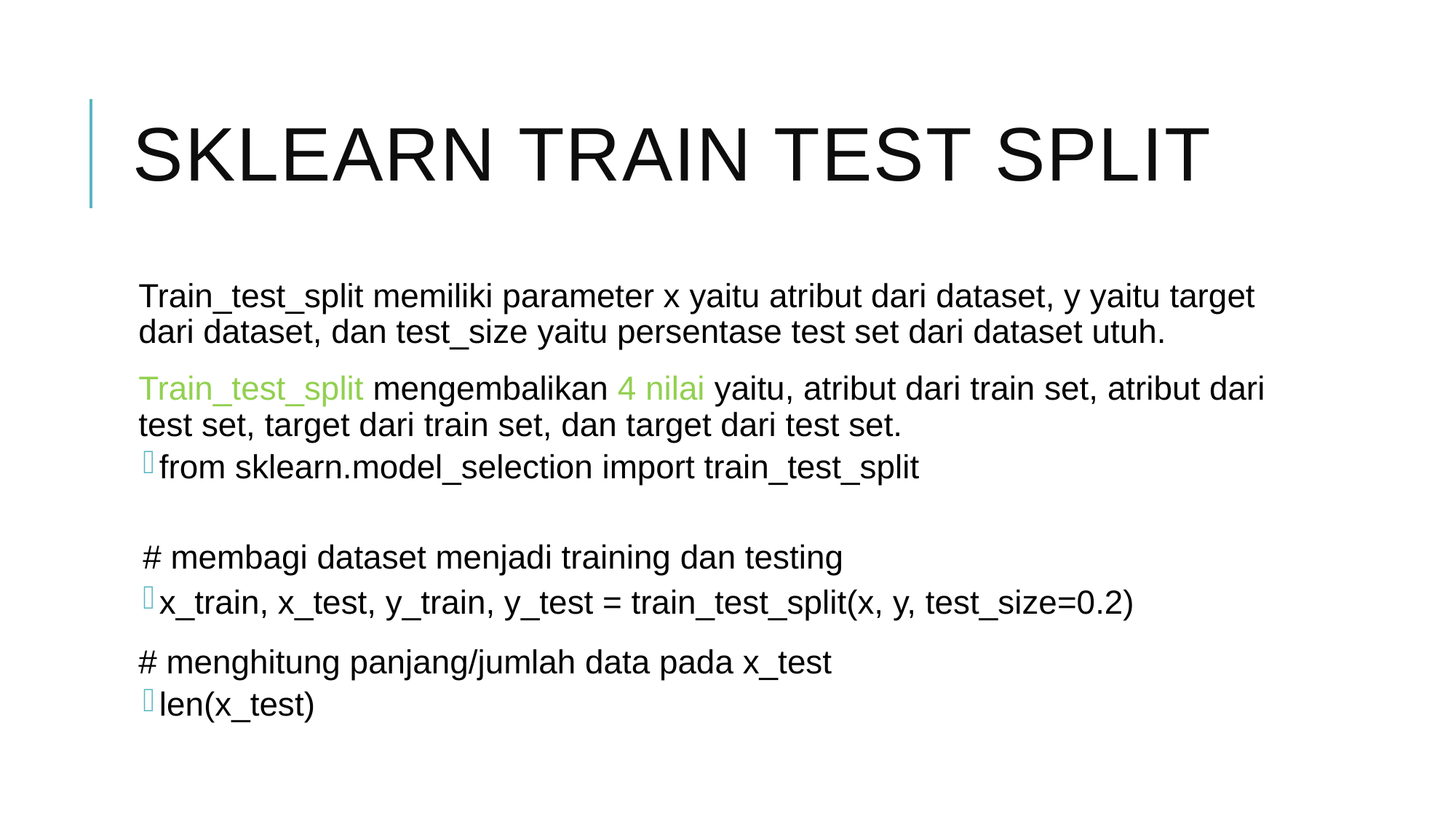

# SKLearn Train Test Split
Train_test_split memiliki parameter x yaitu atribut dari dataset, y yaitu target dari dataset, dan test_size yaitu persentase test set dari dataset utuh.
Train_test_split mengembalikan 4 nilai yaitu, atribut dari train set, atribut dari test set, target dari train set, dan target dari test set.
from sklearn.model_selection import train_test_split

# membagi dataset menjadi training dan testing
x_train, x_test, y_train, y_test = train_test_split(x, y, test_size=0.2)
# menghitung panjang/jumlah data pada x_test
len(x_test)